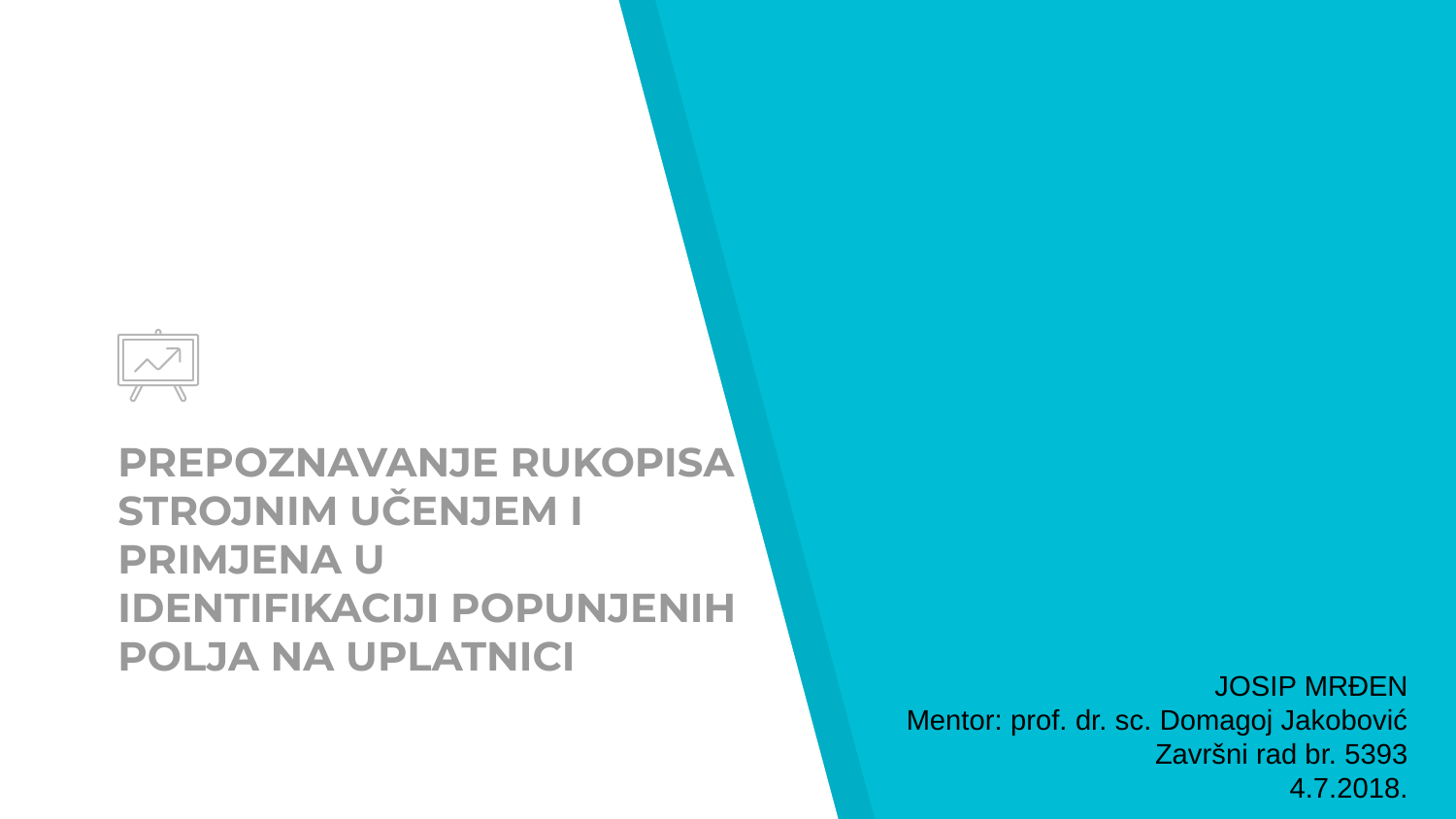

# PREPOZNAVANJE RUKOPISA STROJNIM UČENJEM I PRIMJENA U IDENTIFIKACIJI POPUNJENIH POLJA NA UPLATNICI
JOSIP MRĐEN
Mentor: prof. dr. sc. Domagoj Jakobović
Završni rad br. 5393
4.7.2018.